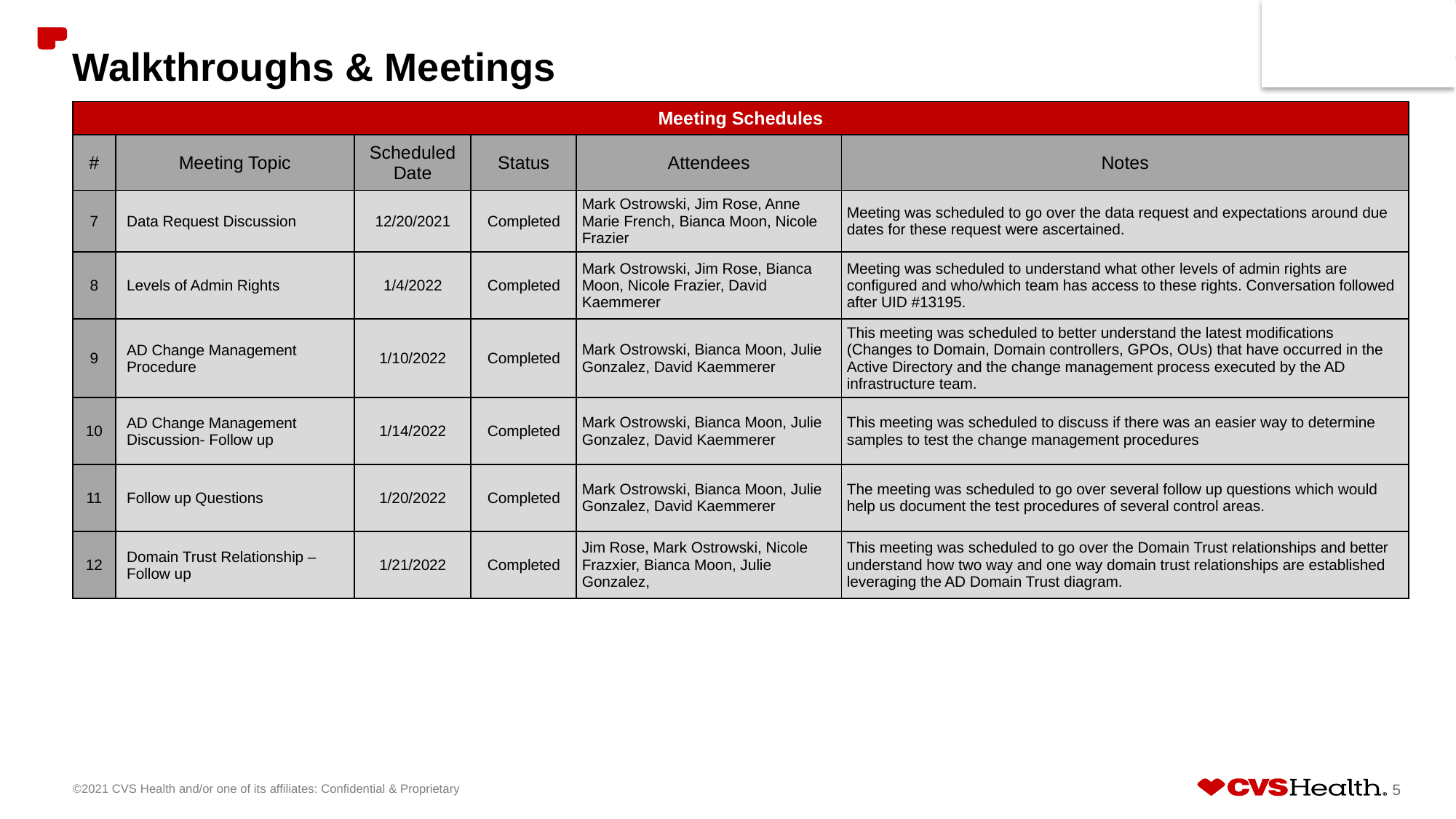

# Walkthroughs & Meetings
| Meeting Schedules | Meeting Schedules |  |  |  |  |
| --- | --- | --- | --- | --- | --- |
| # | Meeting Topic | Scheduled Date | Status | Attendees | Notes |
| 7 | Data Request Discussion | 12/20/2021 | Completed | Mark Ostrowski, Jim Rose, Anne Marie French, Bianca Moon, Nicole Frazier | Meeting was scheduled to go over the data request and expectations around due dates for these request were ascertained. |
| 8 | Levels of Admin Rights | 1/4/2022 | Completed | Mark Ostrowski, Jim Rose, Bianca Moon, Nicole Frazier, David Kaemmerer | Meeting was scheduled to understand what other levels of admin rights are configured and who/which team has access to these rights. Conversation followed after UID #13195. |
| 9 | AD Change Management Procedure | 1/10/2022 | Completed | Mark Ostrowski, Bianca Moon, Julie Gonzalez, David Kaemmerer | This meeting was scheduled to better understand the latest modifications (Changes to Domain, Domain controllers, GPOs, OUs) that have occurred in the Active Directory and the change management process executed by the AD infrastructure team. |
| 10 | AD Change Management Discussion- Follow up | 1/14/2022 | Completed | Mark Ostrowski, Bianca Moon, Julie Gonzalez, David Kaemmerer | This meeting was scheduled to discuss if there was an easier way to determine samples to test the change management procedures |
| 11 | Follow up Questions | 1/20/2022 | Completed | Mark Ostrowski, Bianca Moon, Julie Gonzalez, David Kaemmerer | The meeting was scheduled to go over several follow up questions which would help us document the test procedures of several control areas. |
| 12 | Domain Trust Relationship – Follow up | 1/21/2022 | Completed | Jim Rose, Mark Ostrowski, Nicole Frazxier, Bianca Moon, Julie Gonzalez, | This meeting was scheduled to go over the Domain Trust relationships and better understand how two way and one way domain trust relationships are established leveraging the AD Domain Trust diagram. |
©2021 CVS Health and/or one of its affiliates: Confidential & Proprietary
5